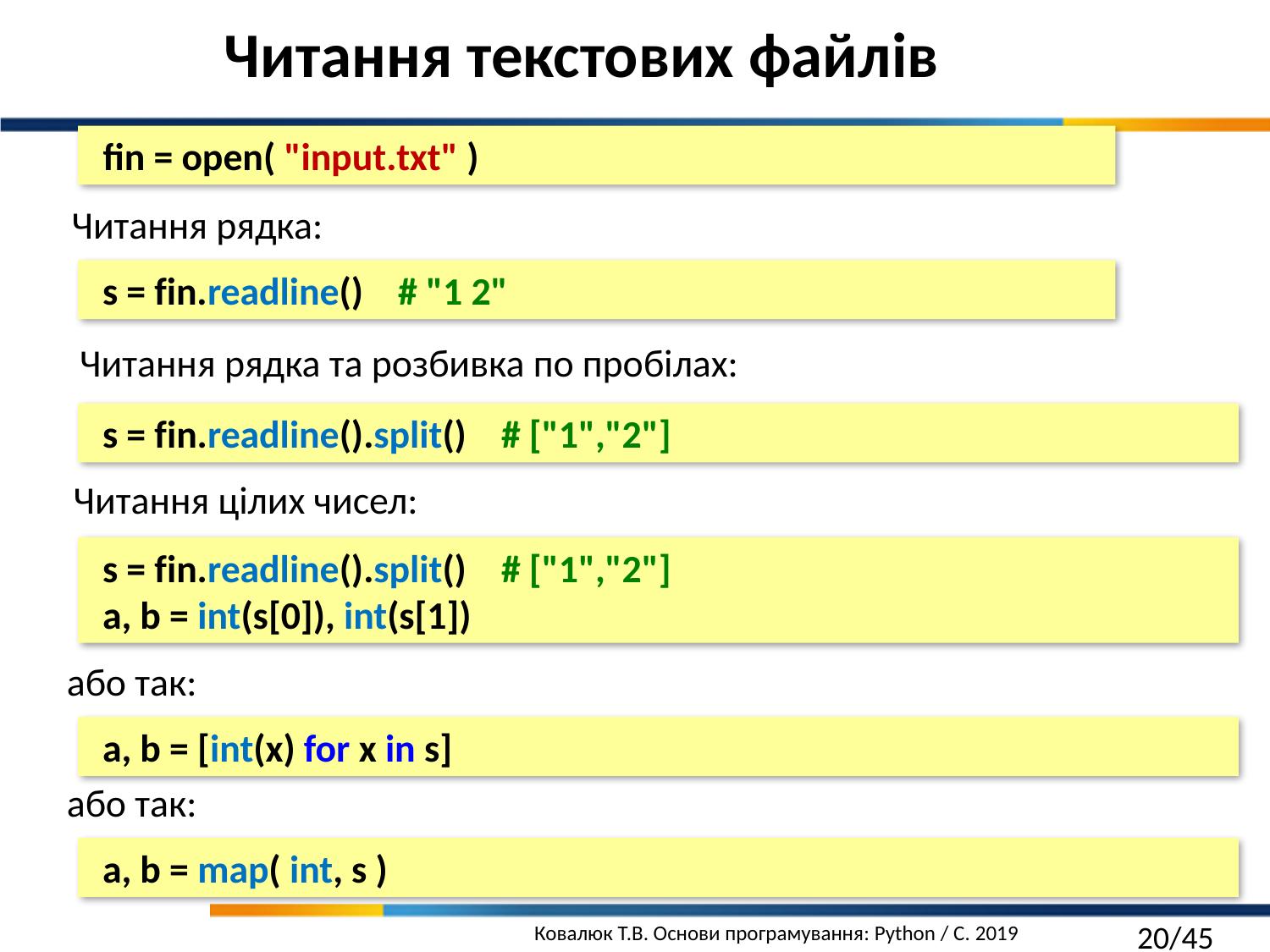

Читання текстових файлів
fin = open( "input.txt" )
Читання рядка:
s = fin.readline()    # "1 2"
Читання рядка та розбивка по пробілах:
s = fin.readline().split()    # ["1","2"]
Читання цілих чисел:
s = fin.readline().split()    # ["1","2"]
a, b = int(s[0]), int(s[1])
або так:
a, b = [int(x) for x in s]
або так:
a, b = map( int, s )